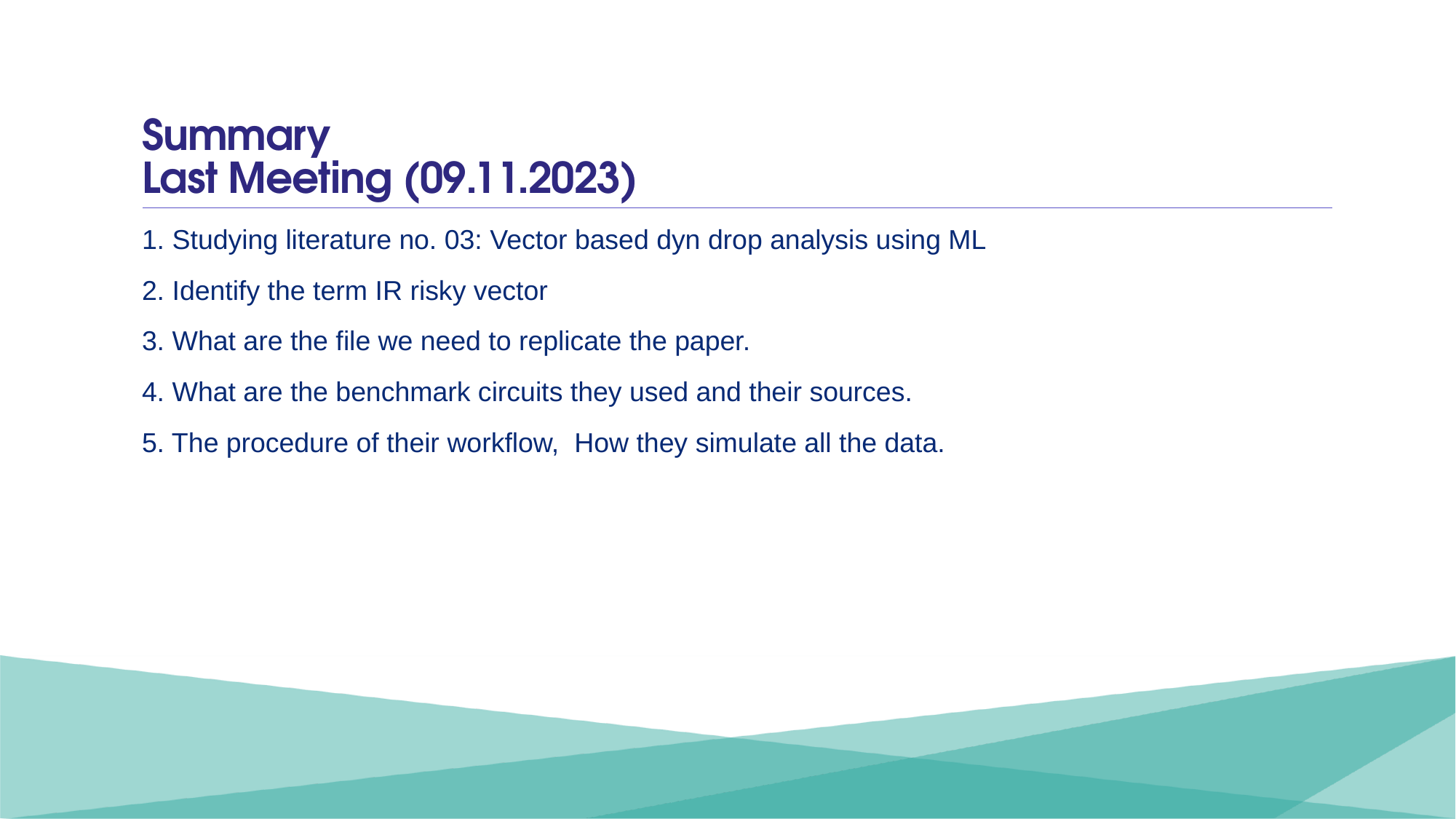

# Summary Last Meeting (09.11.2023)
1. Studying literature no. 03: Vector based dyn drop analysis using ML
2. Identify the term IR risky vector
3. What are the file we need to replicate the paper.
4. What are the benchmark circuits they used and their sources.
5. The procedure of their workflow,  How they simulate all the data.